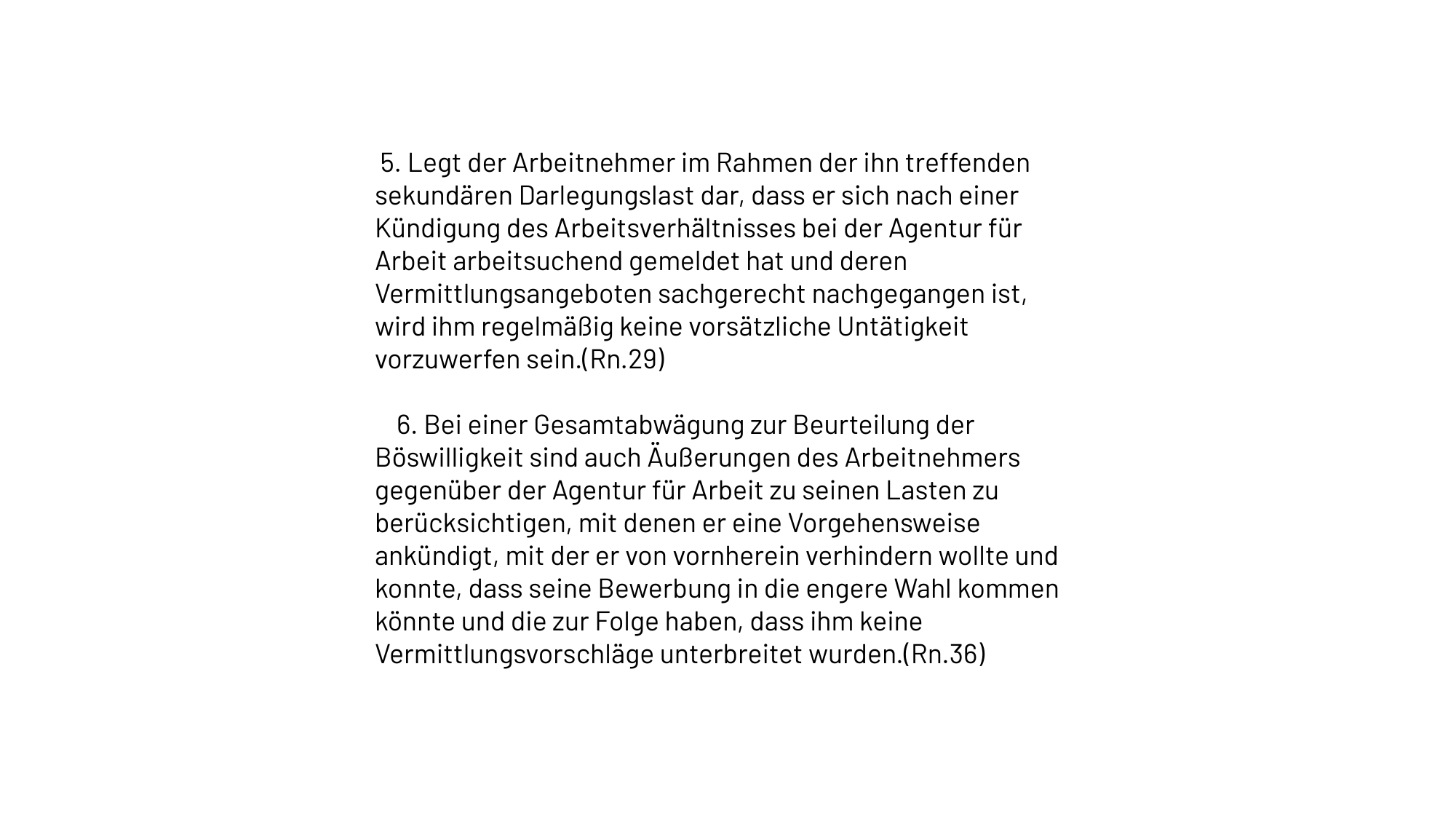

5. Legt der Arbeitnehmer im Rahmen der ihn treffenden sekundären Darlegungslast dar, dass er sich nach einer Kündigung des Arbeitsverhältnisses bei der Agentur für Arbeit arbeitsuchend gemeldet hat und deren Vermittlungsangeboten sachgerecht nachgegangen ist, wird ihm regelmäßig keine vorsätzliche Untätigkeit vorzuwerfen sein.(Rn.29)

    6. Bei einer Gesamtabwägung zur Beurteilung der Böswilligkeit sind auch Äußerungen des Arbeitnehmers gegenüber der Agentur für Arbeit zu seinen Lasten zu berücksichtigen, mit denen er eine Vorgehensweise ankündigt, mit der er von vornherein verhindern wollte und konnte, dass seine Bewerbung in die engere Wahl kommen könnte und die zur Folge haben, dass ihm keine Vermittlungsvorschläge unterbreitet wurden.(Rn.36)